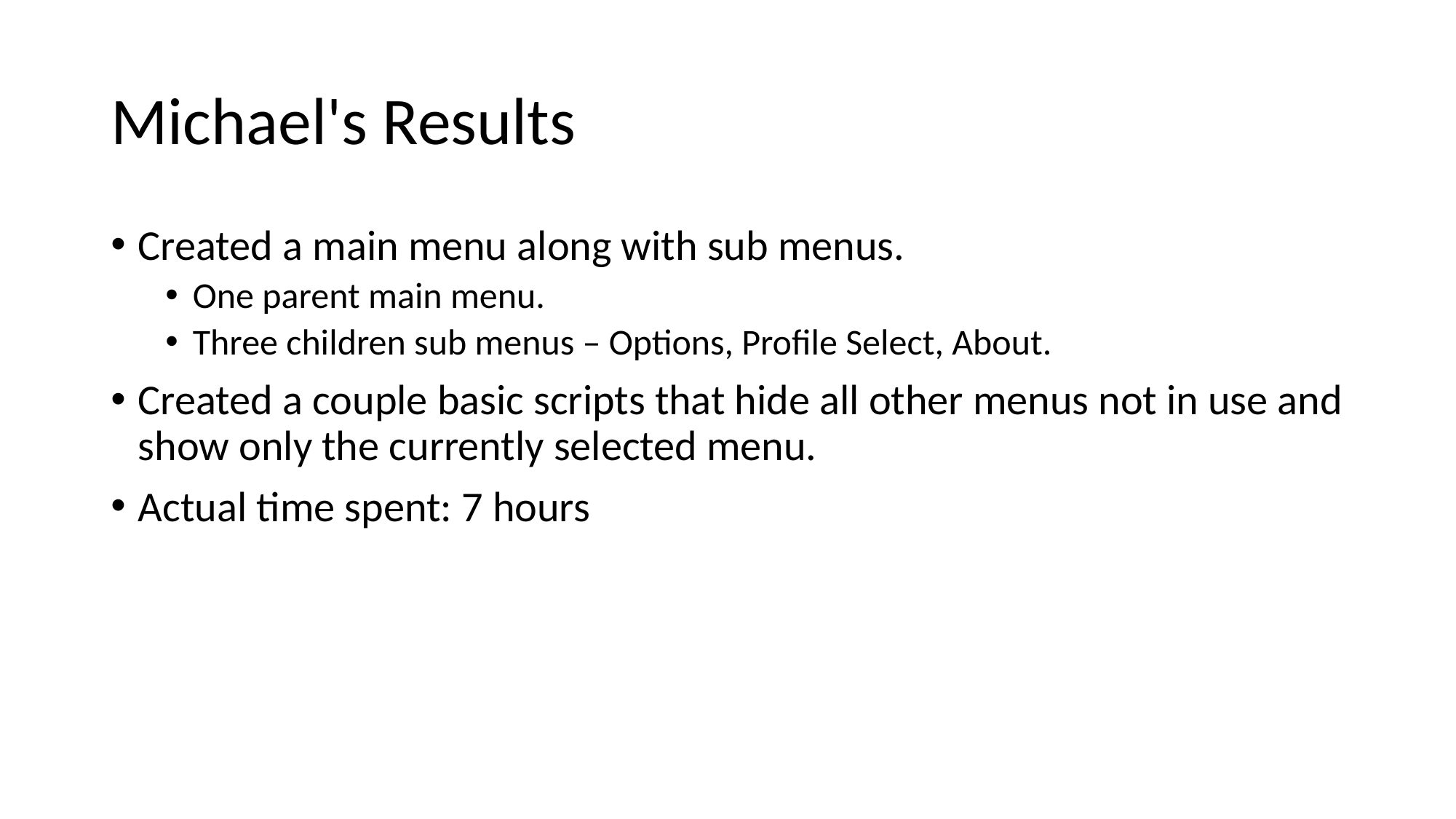

# Michael's Results
Created a main menu along with sub menus.
One parent main menu.
Three children sub menus – Options, Profile Select, About.
Created a couple basic scripts that hide all other menus not in use and show only the currently selected menu.
Actual time spent: 7 hours